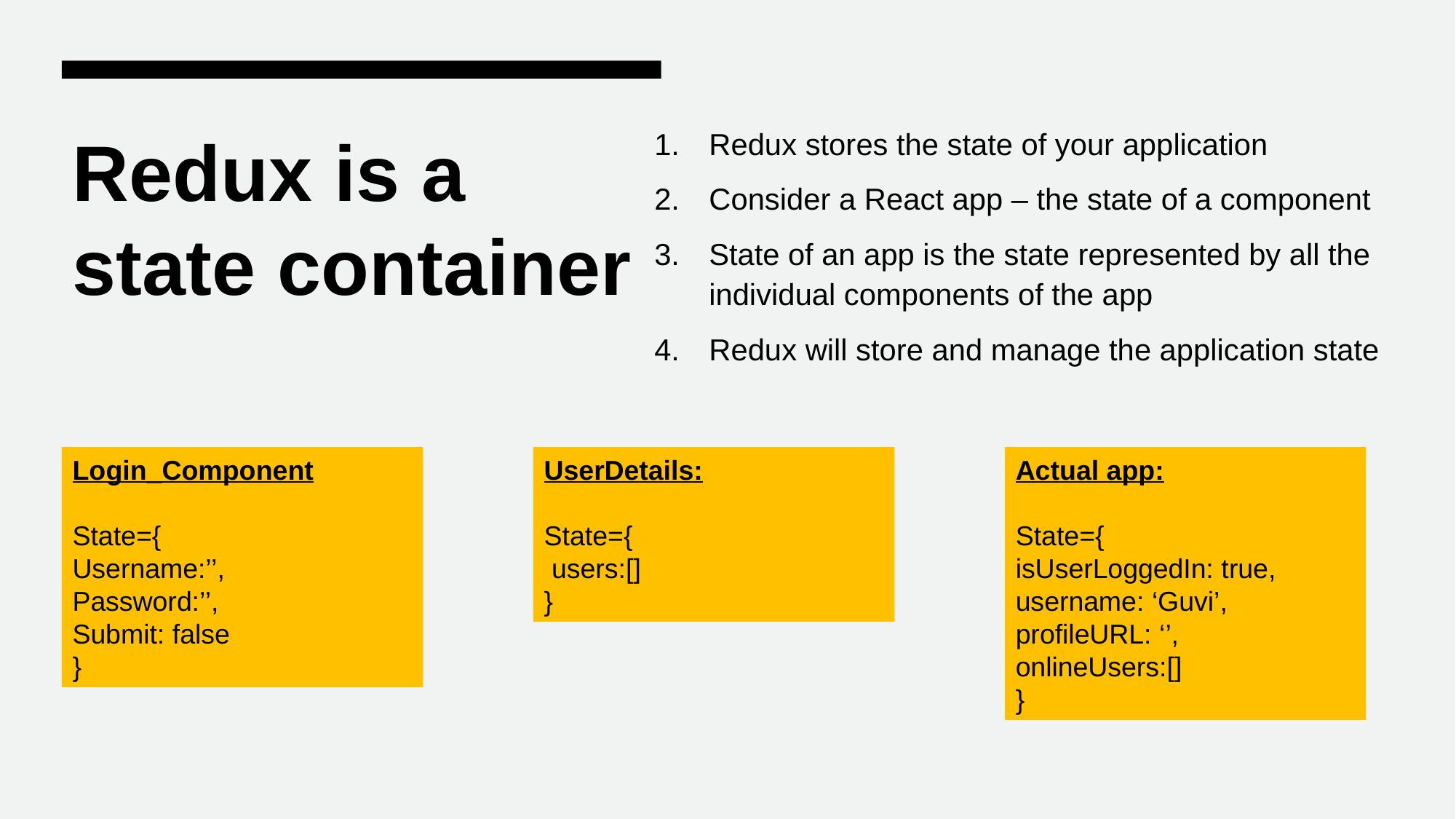

Redux stores the state of your application
Consider a React app – the state of a component
State of an app is the state represented by all the individual components of the app
Redux will store and manage the application state
# Redux is a state container
Login_Component

State={
Username:’’,
Password:’’,
Submit: false
}
UserDetails:

State={
 users:[]
}
Actual app:

State={
isUserLoggedIn: true,
username: ‘Guvi’,
profileURL: ‘’,
onlineUsers:[]
}